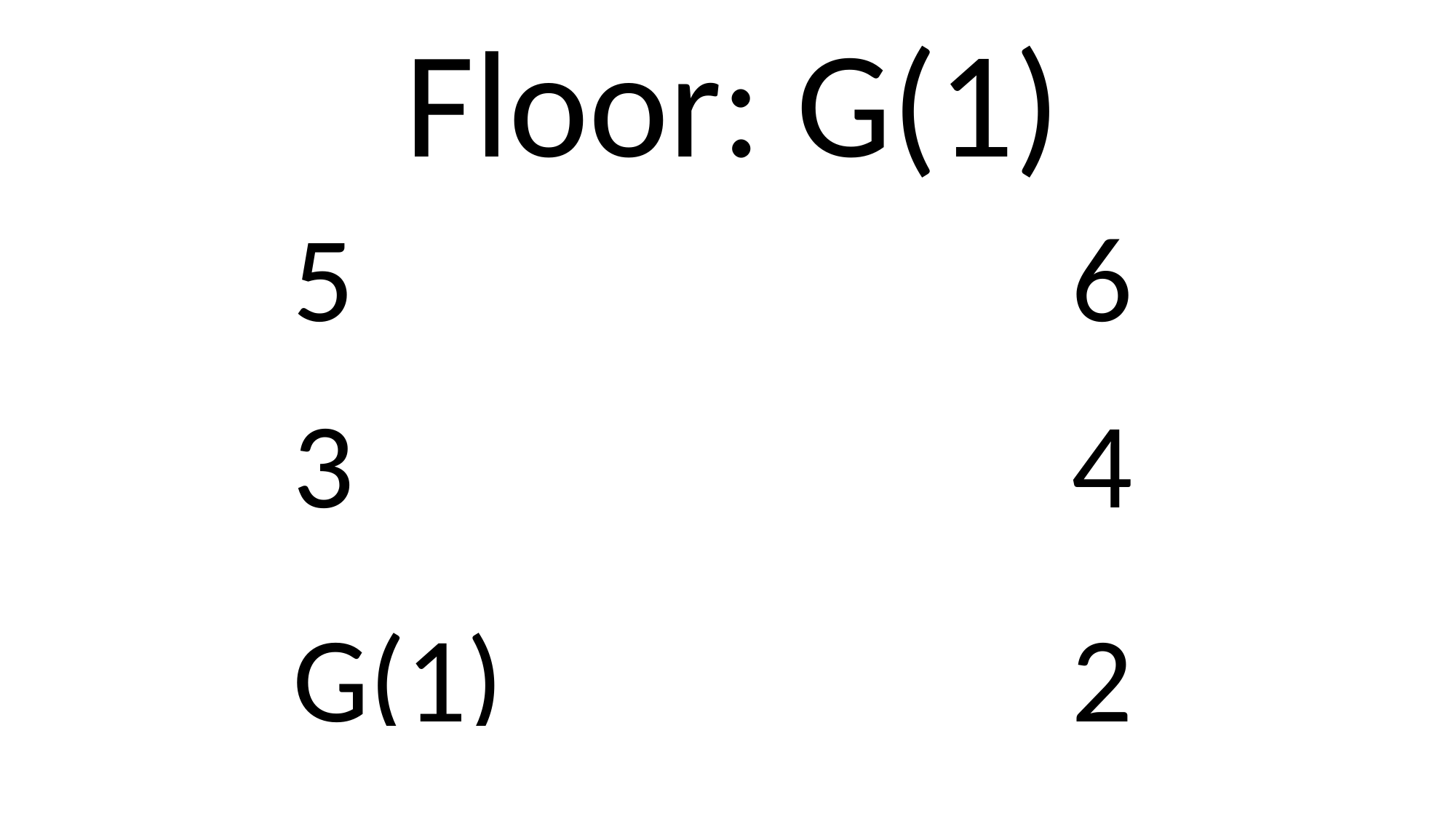

Floor: G(1)
5
6

3
4

G(1)
2